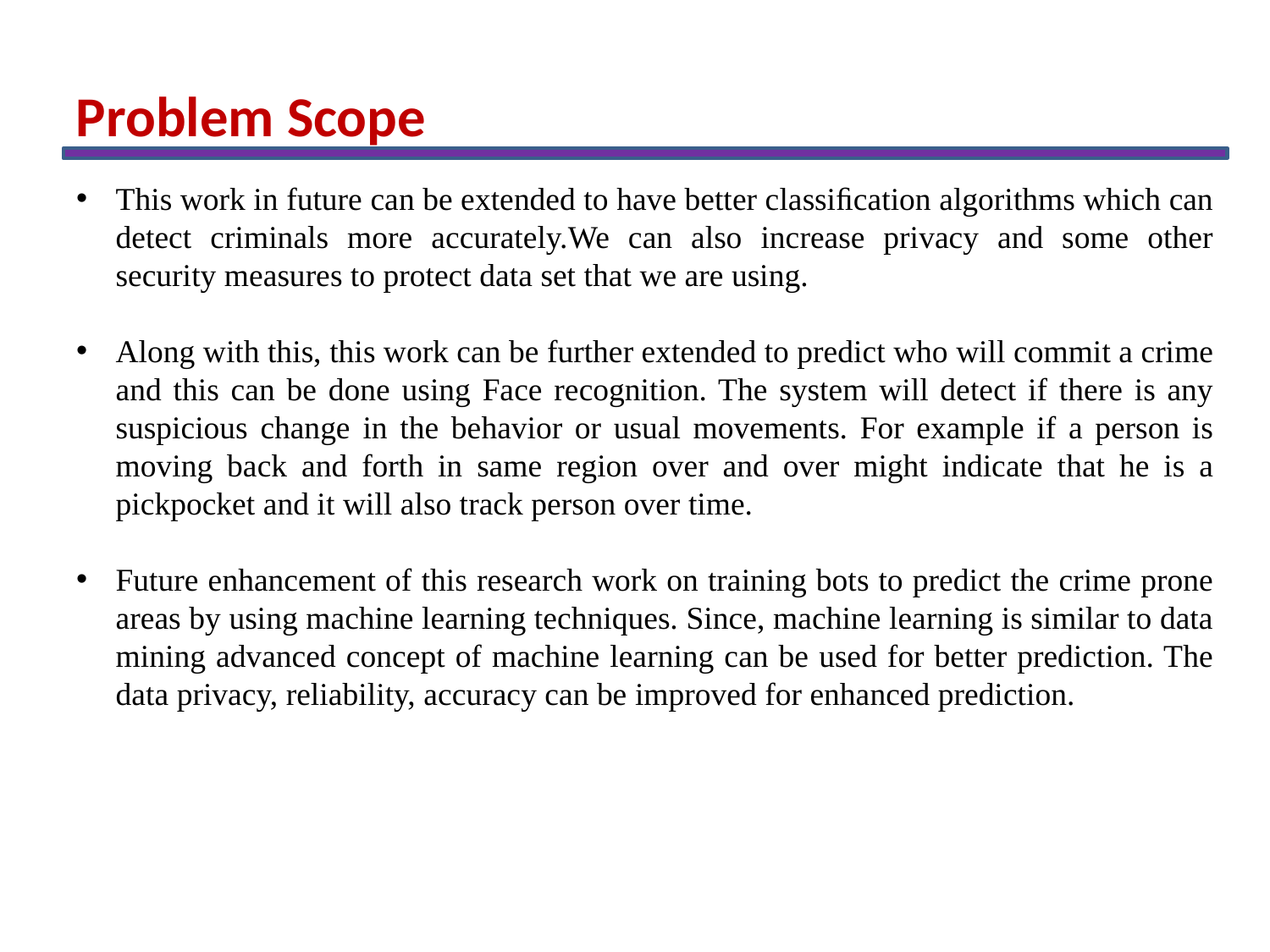

Problem Scope

This work in future can be extended to have better classiﬁcation algorithms which can detect criminals more accurately.We can also increase privacy and some other security measures to protect data set that we are using.

Along with this, this work can be further extended to predict who will commit a crime and this can be done using Face recognition. The system will detect if there is any suspicious change in the behavior or usual movements. For example if a person is moving back and forth in same region over and over might indicate that he is a pickpocket and it will also track person over time.

Future enhancement of this research work on training bots to predict the crime prone areas by using machine learning techniques. Since, machine learning is similar to data mining advanced concept of machine learning can be used for better prediction. The data privacy, reliability, accuracy can be improved for enhanced prediction.